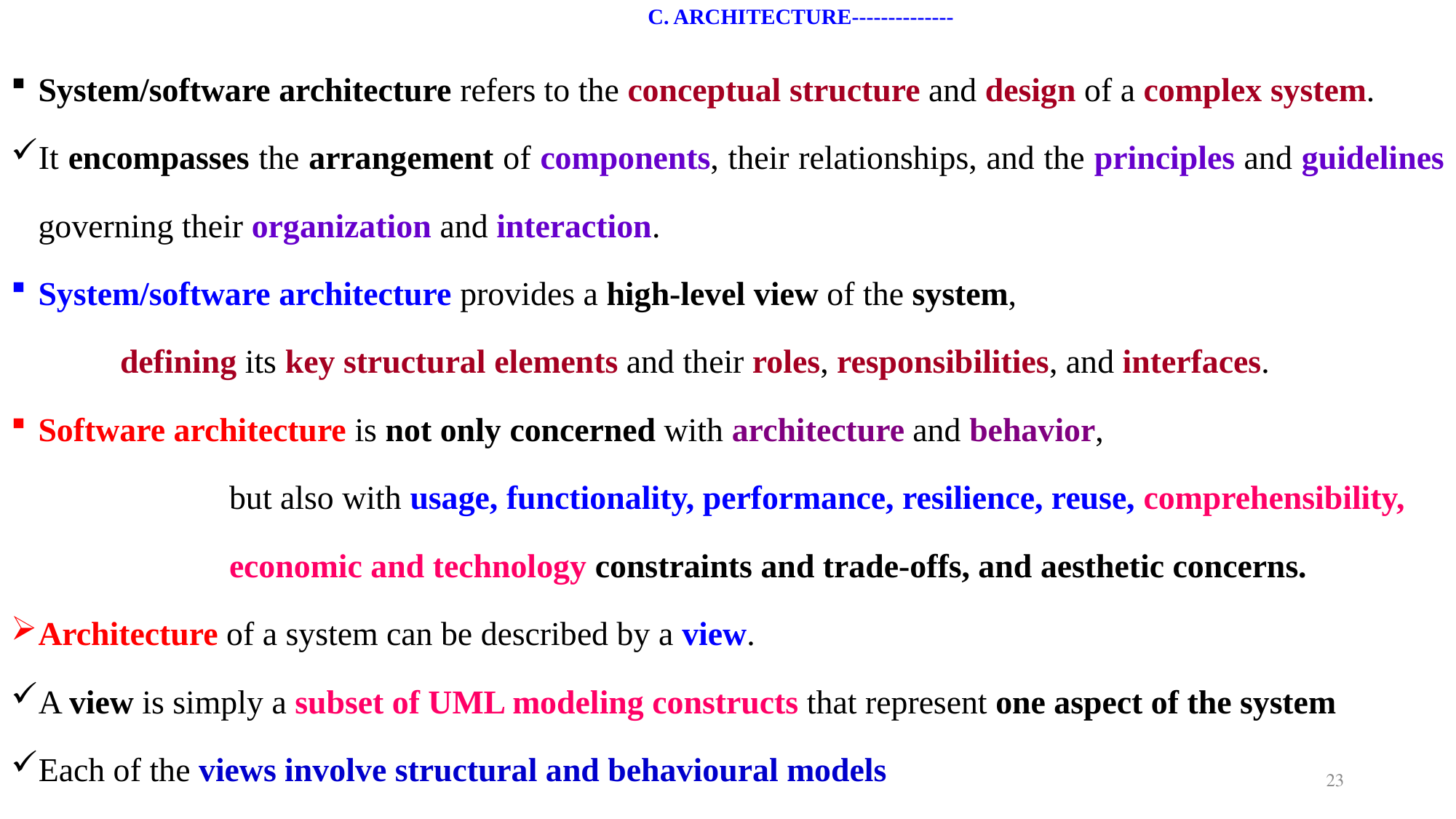

# C. ARCHITECTURE--------------
System/software architecture refers to the conceptual structure and design of a complex system.
It encompasses the arrangement of components, their relationships, and the principles and guidelines governing their organization and interaction.
System/software architecture provides a high-level view of the system,
	defining its key structural elements and their roles, responsibilities, and interfaces.
Software architecture is not only concerned with architecture and behavior,
		but also with usage, functionality, performance, resilience, reuse, comprehensibility,
		economic and technology constraints and trade-offs, and aesthetic concerns.
Architecture of a system can be described by a view.
A view is simply a subset of UML modeling constructs that represent one aspect of the system
Each of the views involve structural and behavioural models

23